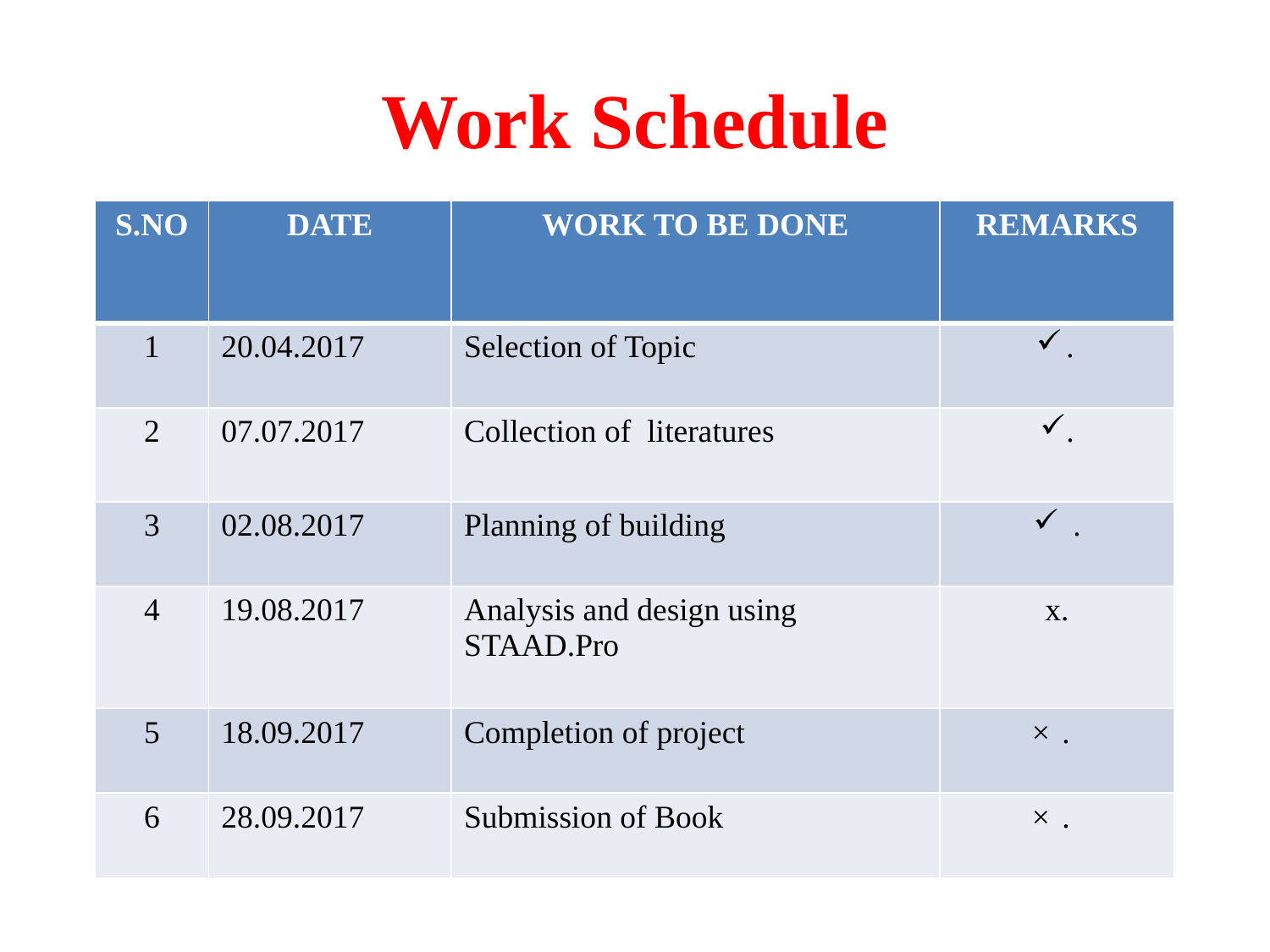

# Work Schedule
| S.NO | DATE | WORK TO BE DONE | REMARKS |
| --- | --- | --- | --- |
| 1 | 20.04.2017 | Selection of Topic | . |
| 2 | 07.07.2017 | Collection of literatures | . |
| 3 | 02.08.2017 | Planning of building | . |
| 4 | 19.08.2017 | Analysis and design using STAAD.Pro | x. |
| 5 | 18.09.2017 | Completion of project | . |
| 6 | 28.09.2017 | Submission of Book | . |